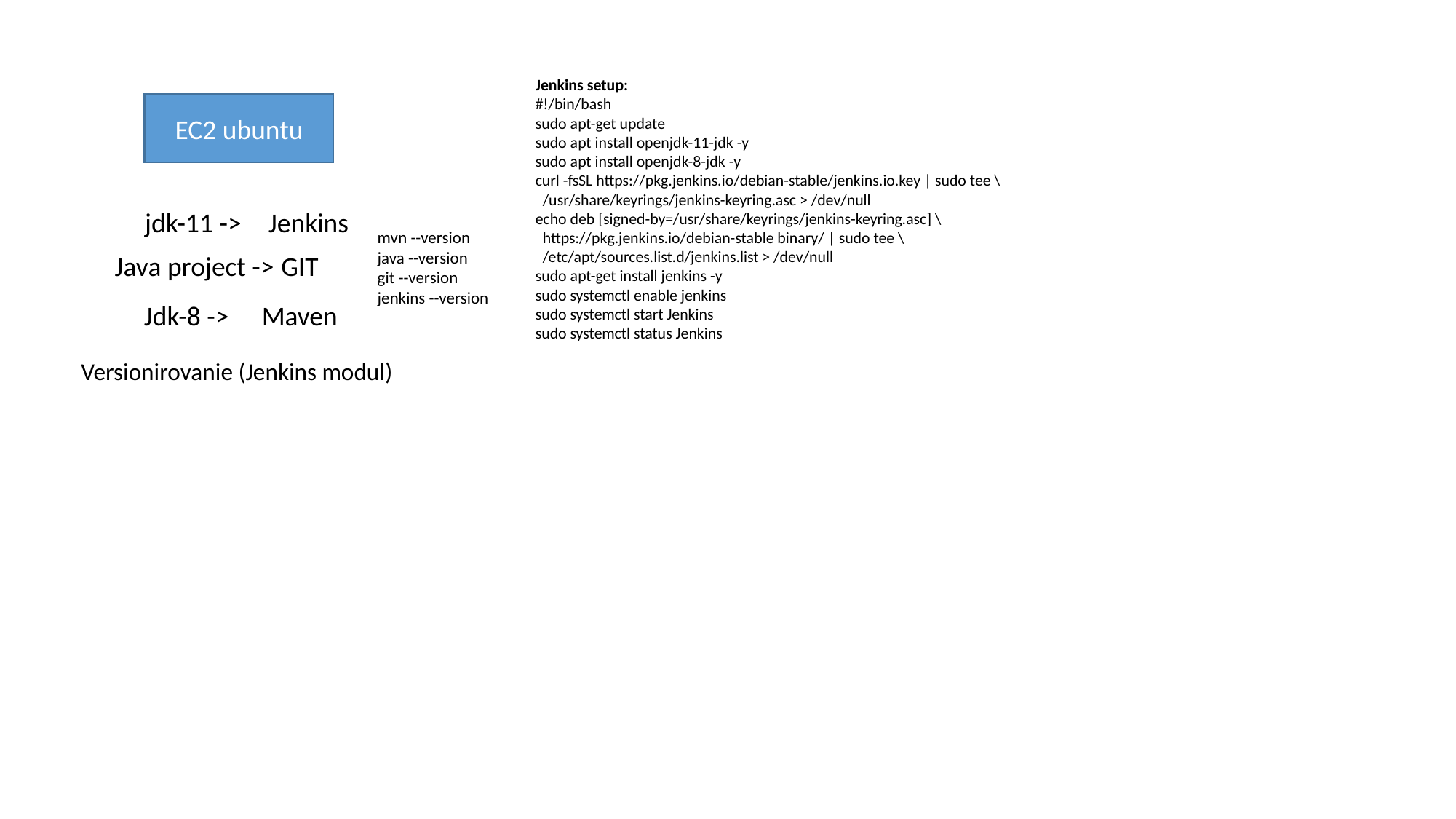

Jenkins setup:
#!/bin/bash
sudo apt-get update
sudo apt install openjdk-11-jdk -y
sudo apt install openjdk-8-jdk -y
curl -fsSL https://pkg.jenkins.io/debian-stable/jenkins.io.key | sudo tee \
  /usr/share/keyrings/jenkins-keyring.asc > /dev/null
echo deb [signed-by=/usr/share/keyrings/jenkins-keyring.asc] \
  https://pkg.jenkins.io/debian-stable binary/ | sudo tee \
  /etc/apt/sources.list.d/jenkins.list > /dev/null
sudo apt-get install jenkins -y
sudo systemctl enable jenkins
sudo systemctl start Jenkins
sudo systemctl status Jenkins

EC2 ubuntu
jdk-11 ->
Jenkins
mvn --version
java --version
git --version
jenkins --version
Java project ->
GIT
Jdk-8 ->
Maven
Versionirovanie (Jenkins modul)